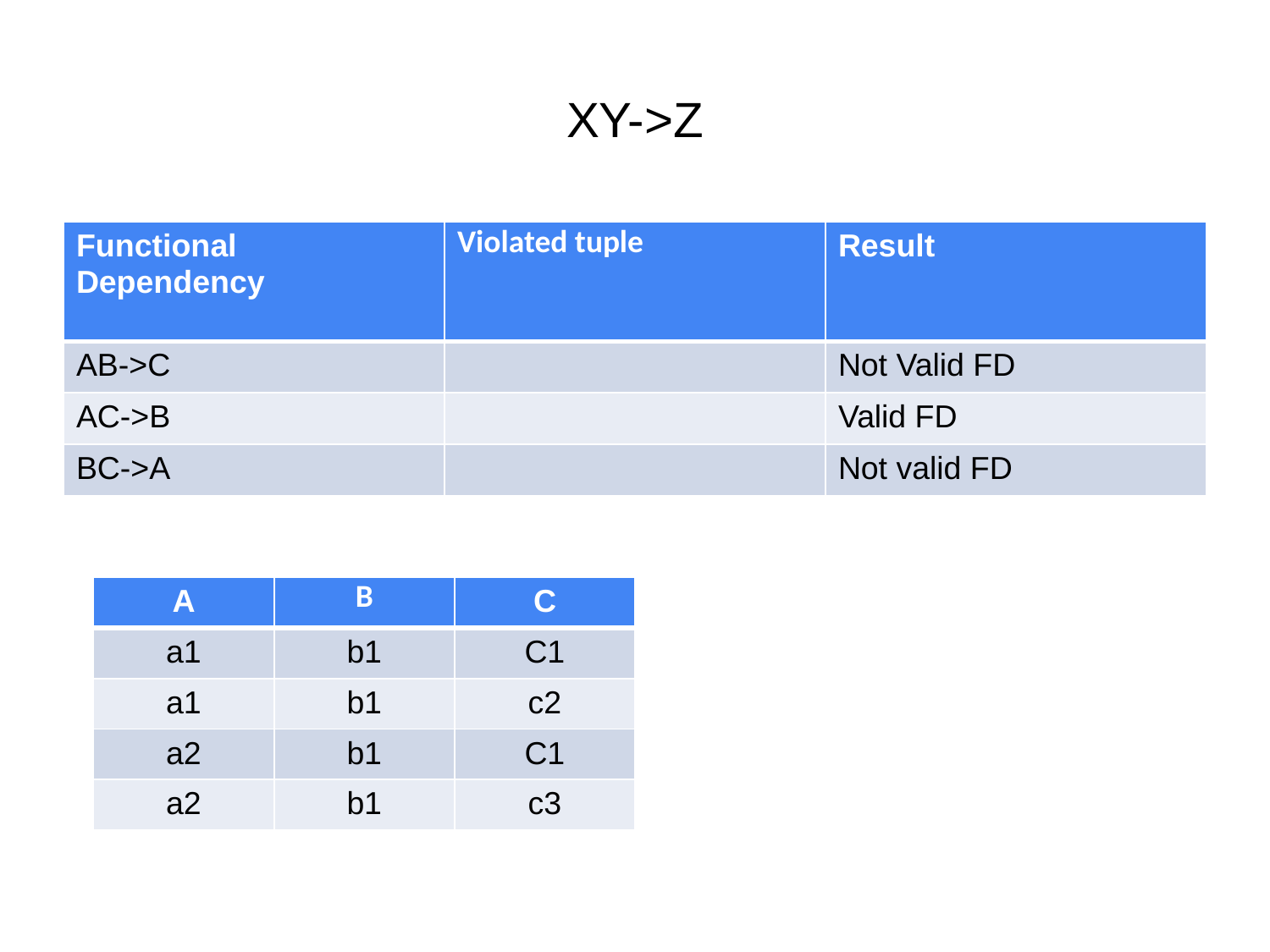

# XY->Z
| Functional Dependency | Violated tuple | Result |
| --- | --- | --- |
| AB->C |  | Not Valid FD |
| AC->B |  | Valid FD |
| BC->A |  | Not valid FD |
| A | B | C |
| --- | --- | --- |
| a1 | b1 | C1 |
| a1 | b1 | c2 |
| a2 | b1 | C1 |
| a2 | b1 | c3 |